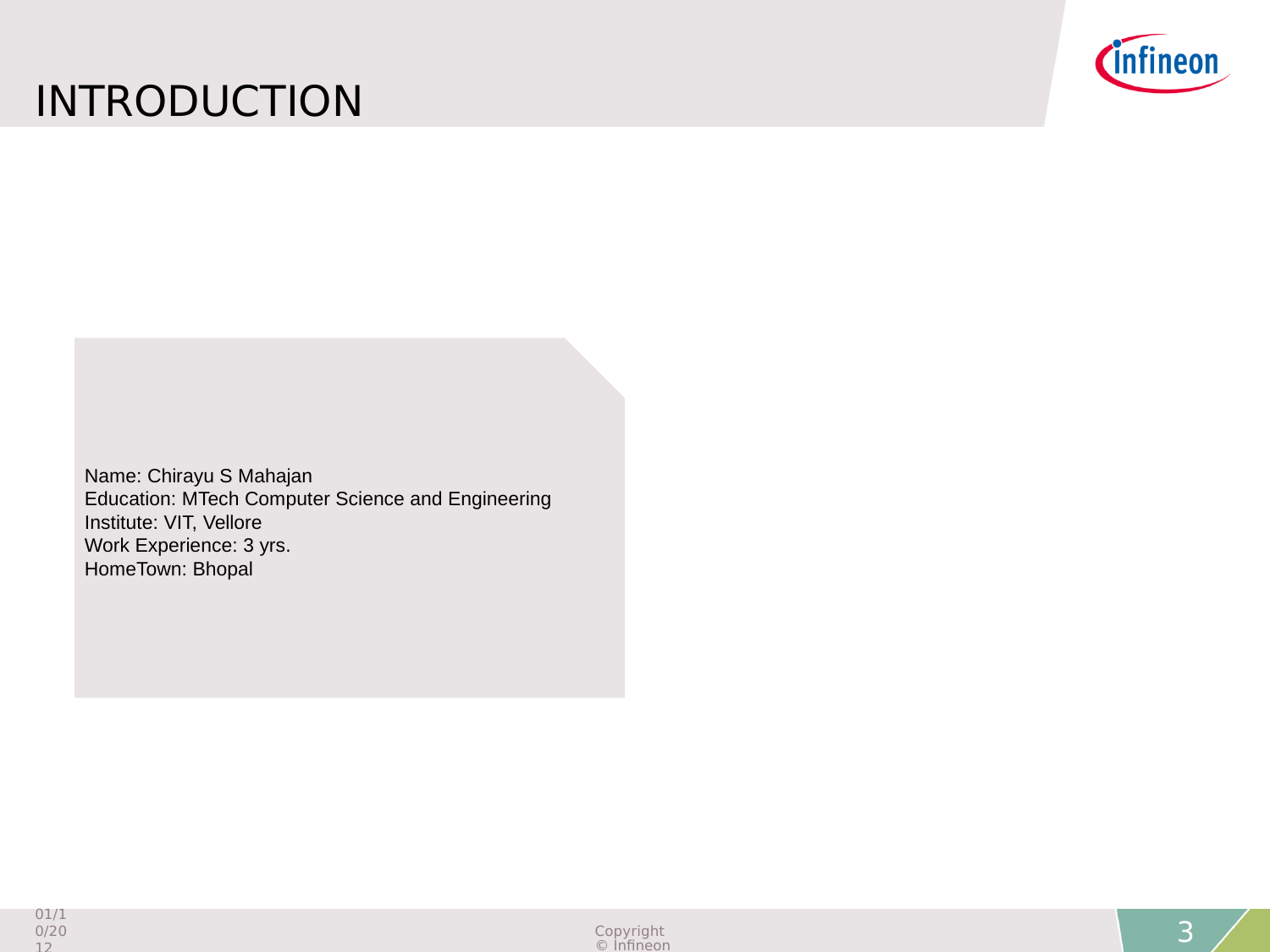

# INTRODUCTION
Name: Chirayu S Mahajan
Education: MTech Computer Science and Engineering
Institute: VIT, Vellore
Work Experience: 3 yrs.
HomeTown: Bhopal

01/10/2012
Copyright © Infineon Technologies AG 2015. All rights reserved.
3